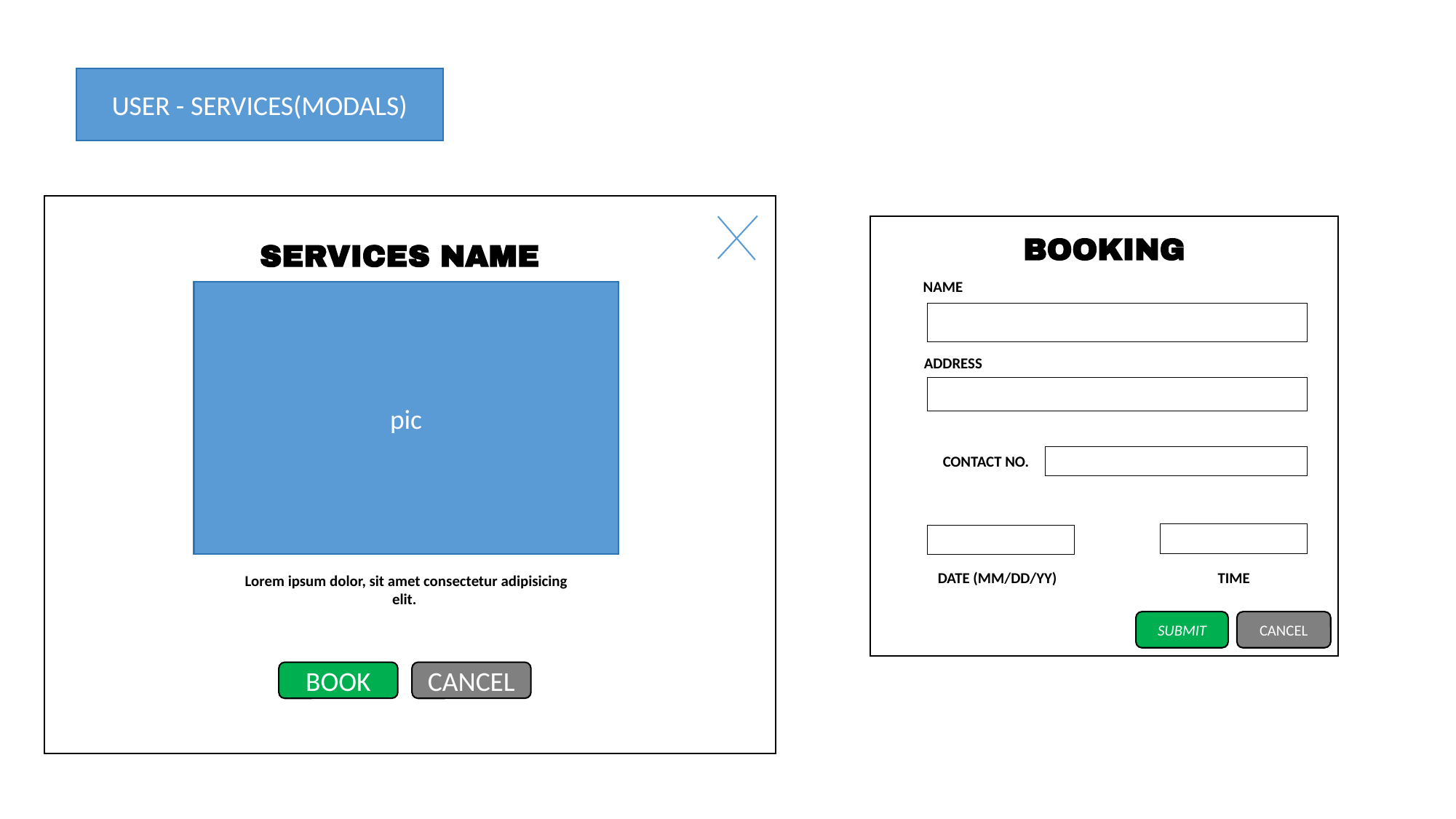

USER - SERVICES(MODALS)

SERVICES NAME
pic
Lorem ipsum dolor, sit amet consectetur adipisicing elit.
BOOK
CANCEL

BOOKING
NAME

ADDRESS

CONTACT NO.

DATE (MM/DD/YY)
TIME
SUBMIT
CANCEL